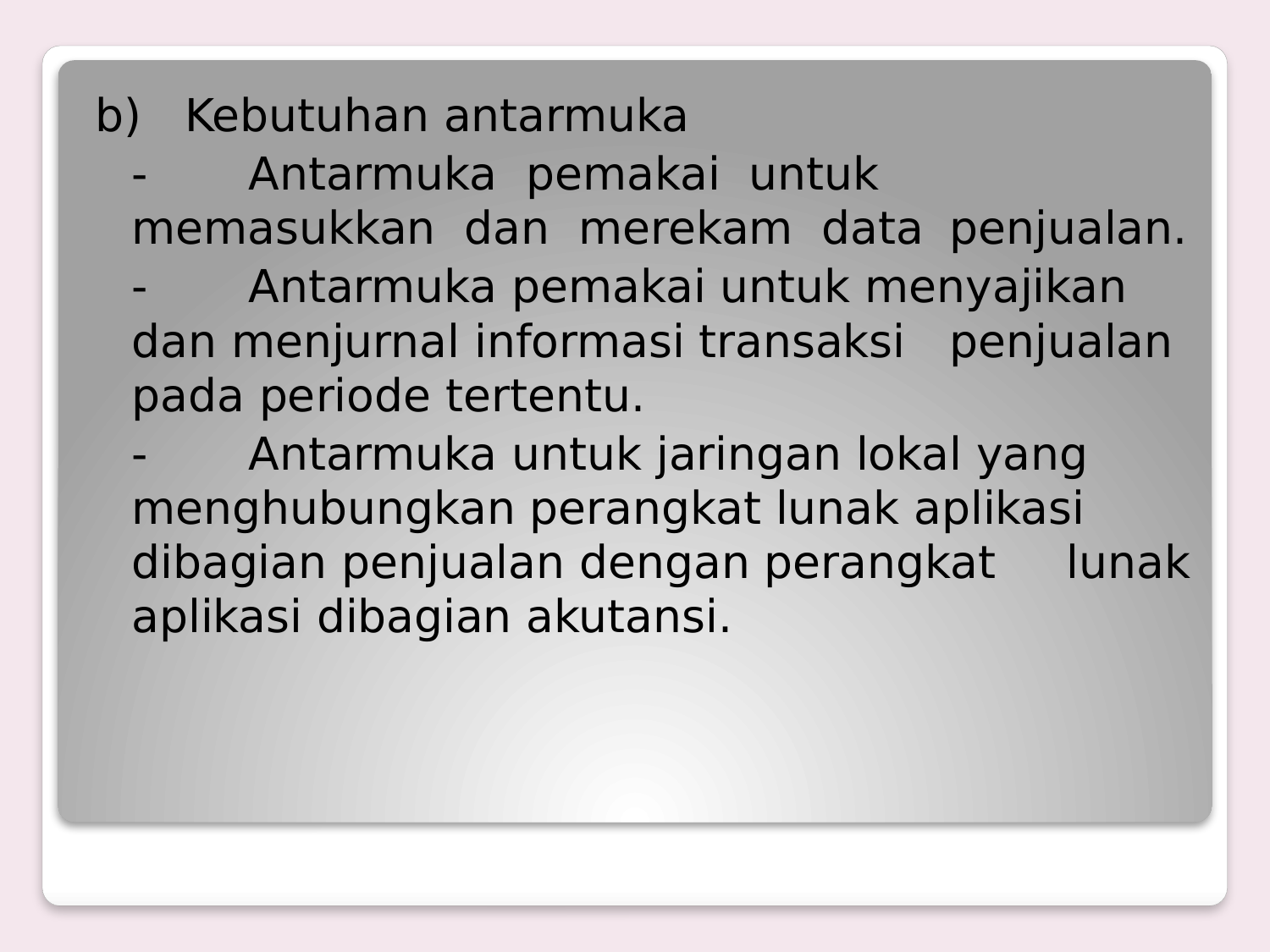

b)   Kebutuhan antarmuka
	-	Antarmuka  pemakai  untuk  	memasukkan  dan  merekam  data 	penjualan.
	-	Antarmuka pemakai untuk menyajikan 	dan menjurnal informasi transaksi 	penjualan pada periode tertentu.
	-	Antarmuka untuk jaringan lokal yang 	menghubungkan perangkat lunak aplikasi 	dibagian penjualan dengan perangkat 	lunak aplikasi dibagian akutansi.
#